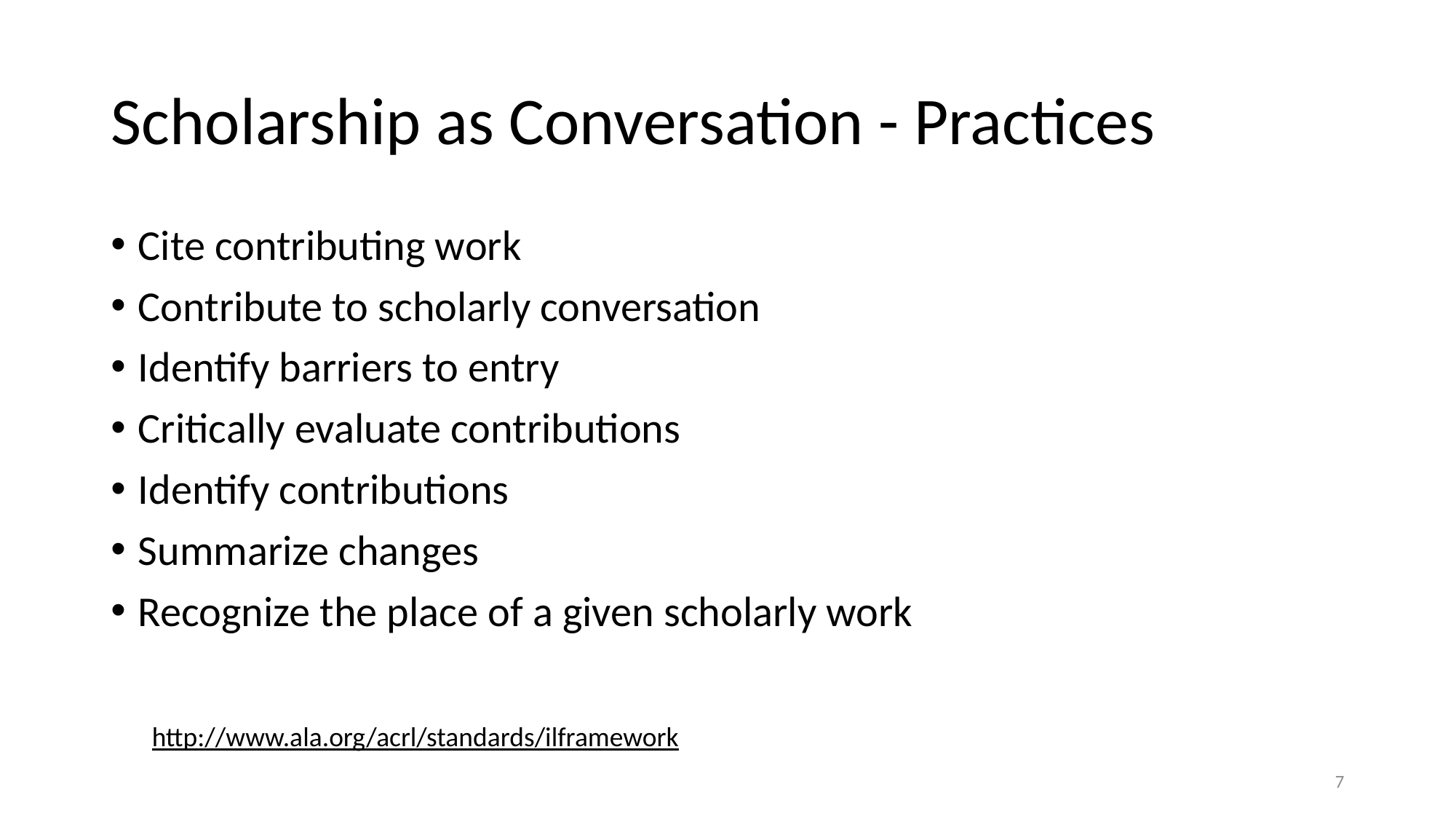

# Scholarship as Conversation - Practices
Cite contributing work
Contribute to scholarly conversation
Identify barriers to entry
Critically evaluate contributions
Identify contributions
Summarize changes
Recognize the place of a given scholarly work
http://www.ala.org/acrl/standards/ilframework
7